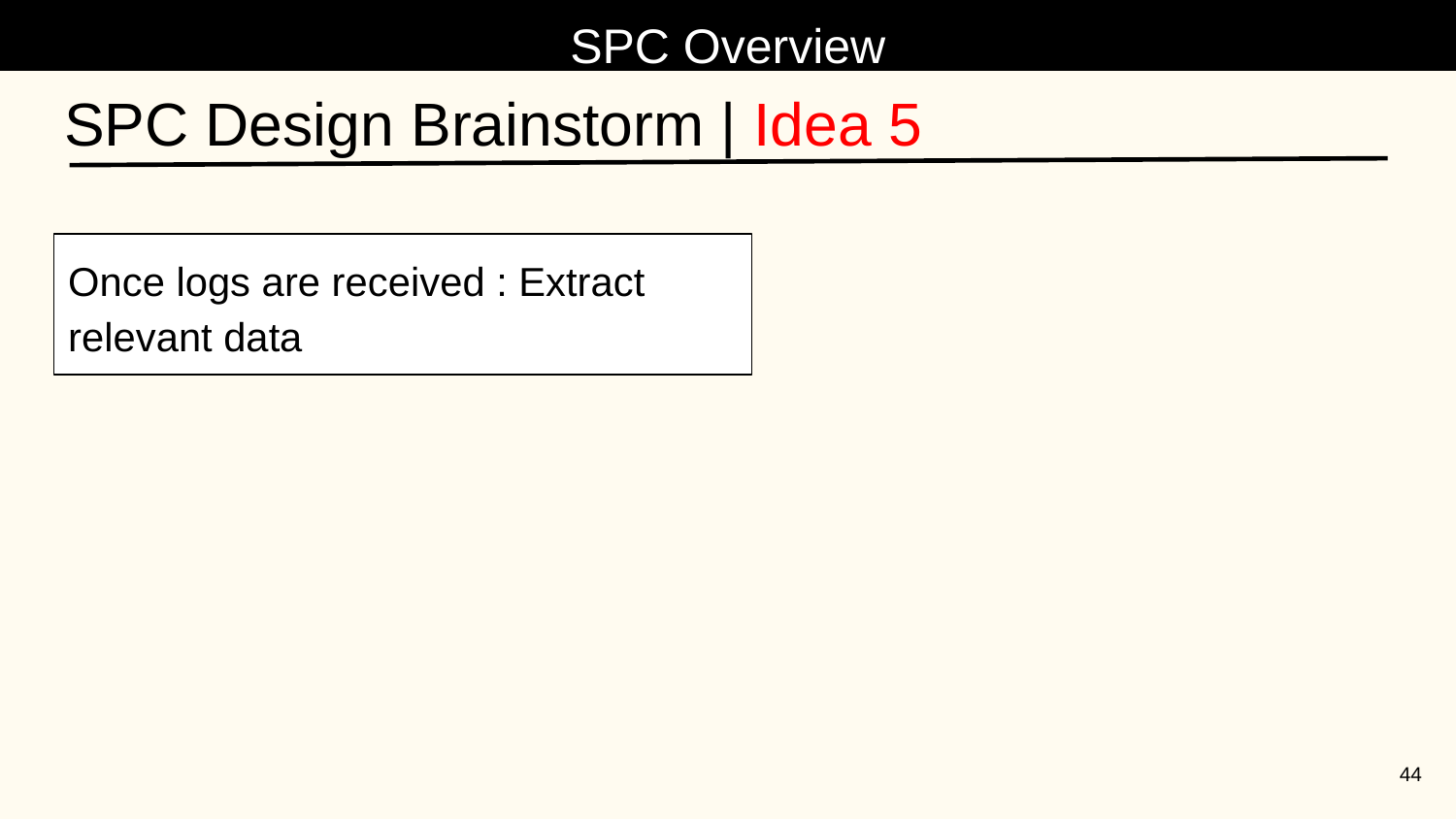

# SPC Overview

SPC Design Brainstorm | Idea 5
Once logs are received : Extract relevant data

44